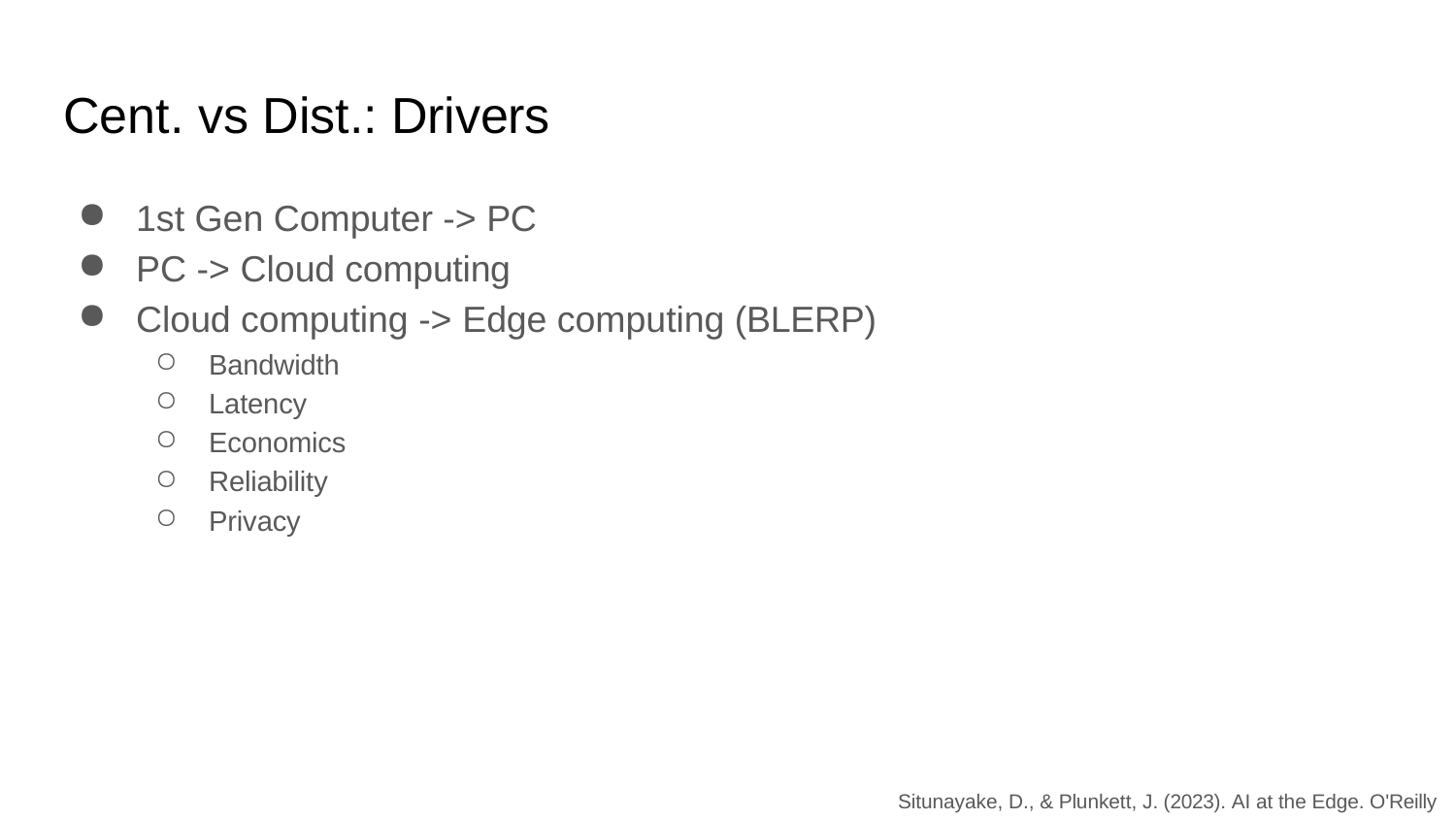

# Cent. vs Dist.: Drivers
1st Gen Computer -> PC
PC -> Cloud computing
Cloud computing -> Edge computing (BLERP)
Bandwidth
Latency
Economics
Reliability
Privacy
Situnayake, D., & Plunkett, J. (2023). AI at the Edge. O'Reilly